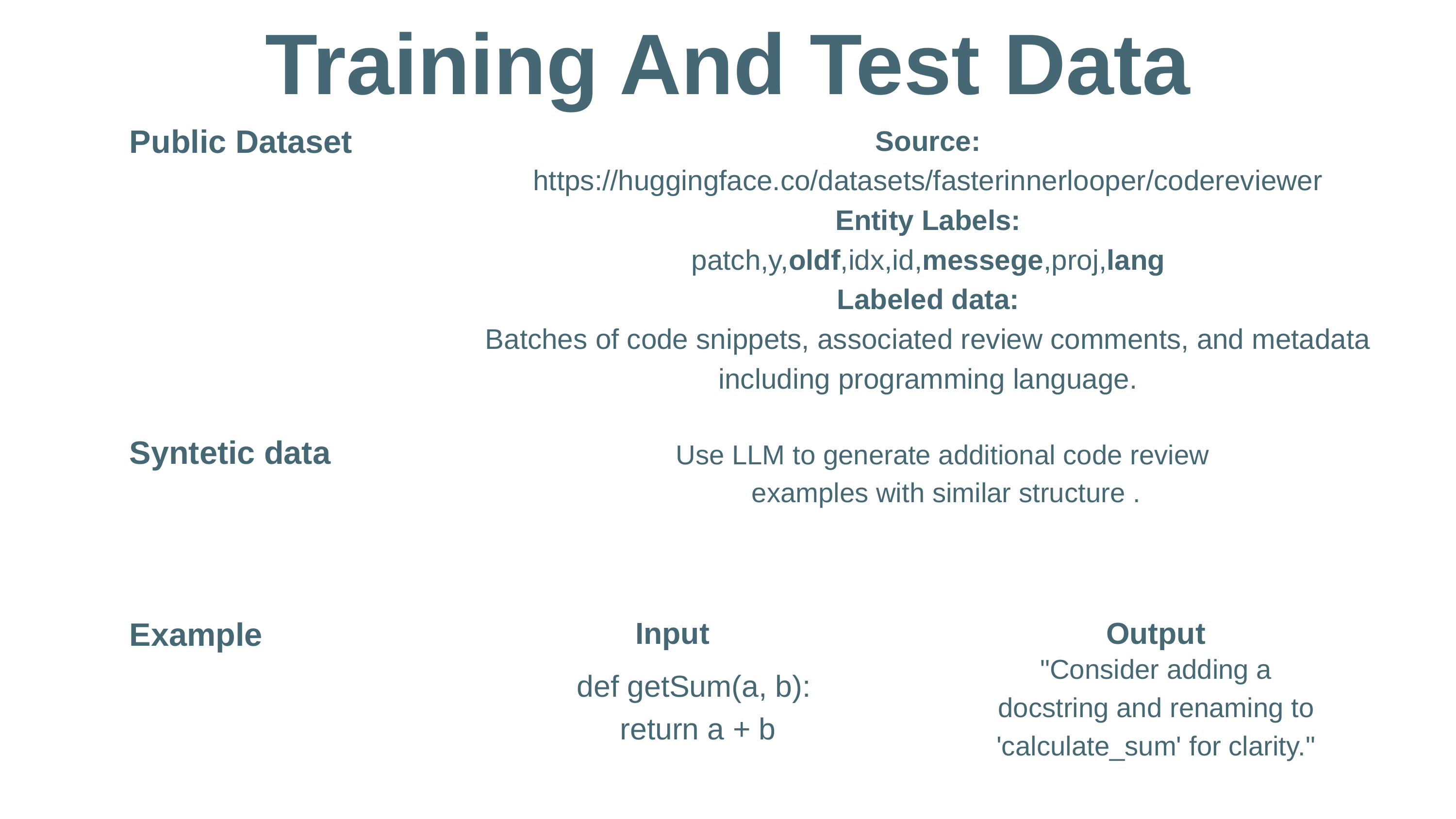

Training And Test Data
 Source:  https://huggingface.co/datasets/fasterinnerlooper/codereviewer
Entity Labels:
patch,y,oldf,idx,id,messege,proj,lang
Labeled data:
Batches of code snippets, associated review comments, and metadata including programming language.
Public Dataset
Use LLM to generate additional code review  examples with similar structure .
Syntetic data
Example
Input
Output

"Consider adding a docstring and renaming to 'calculate_sum' for clarity."
def getSum(a, b):
 return a + b